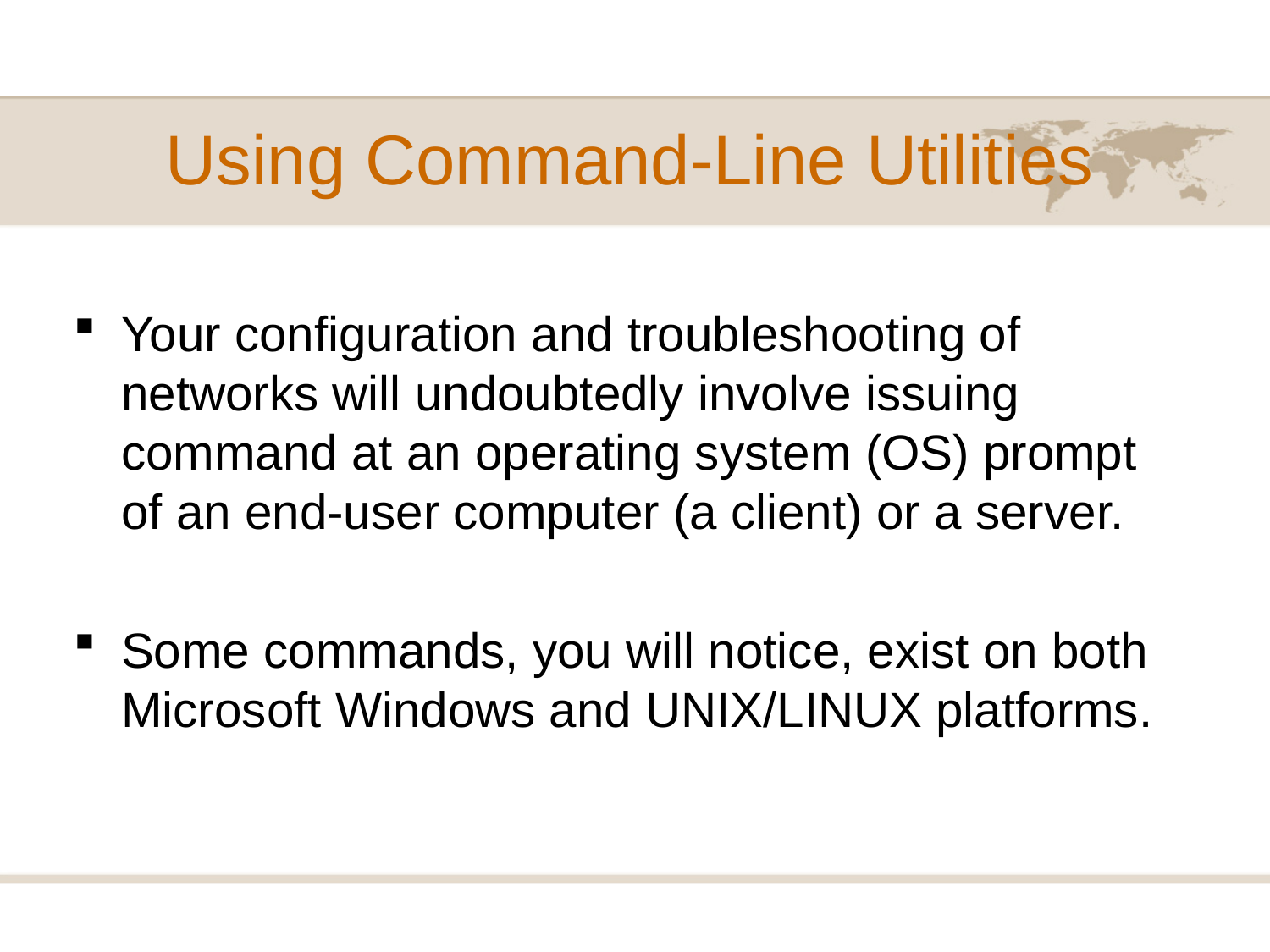

# Using Command-Line Utilities
Your configuration and troubleshooting of networks will undoubtedly involve issuing command at an operating system (OS) prompt of an end-user computer (a client) or a server.

Some commands, you will notice, exist on both Microsoft Windows and UNIX/LINUX platforms.